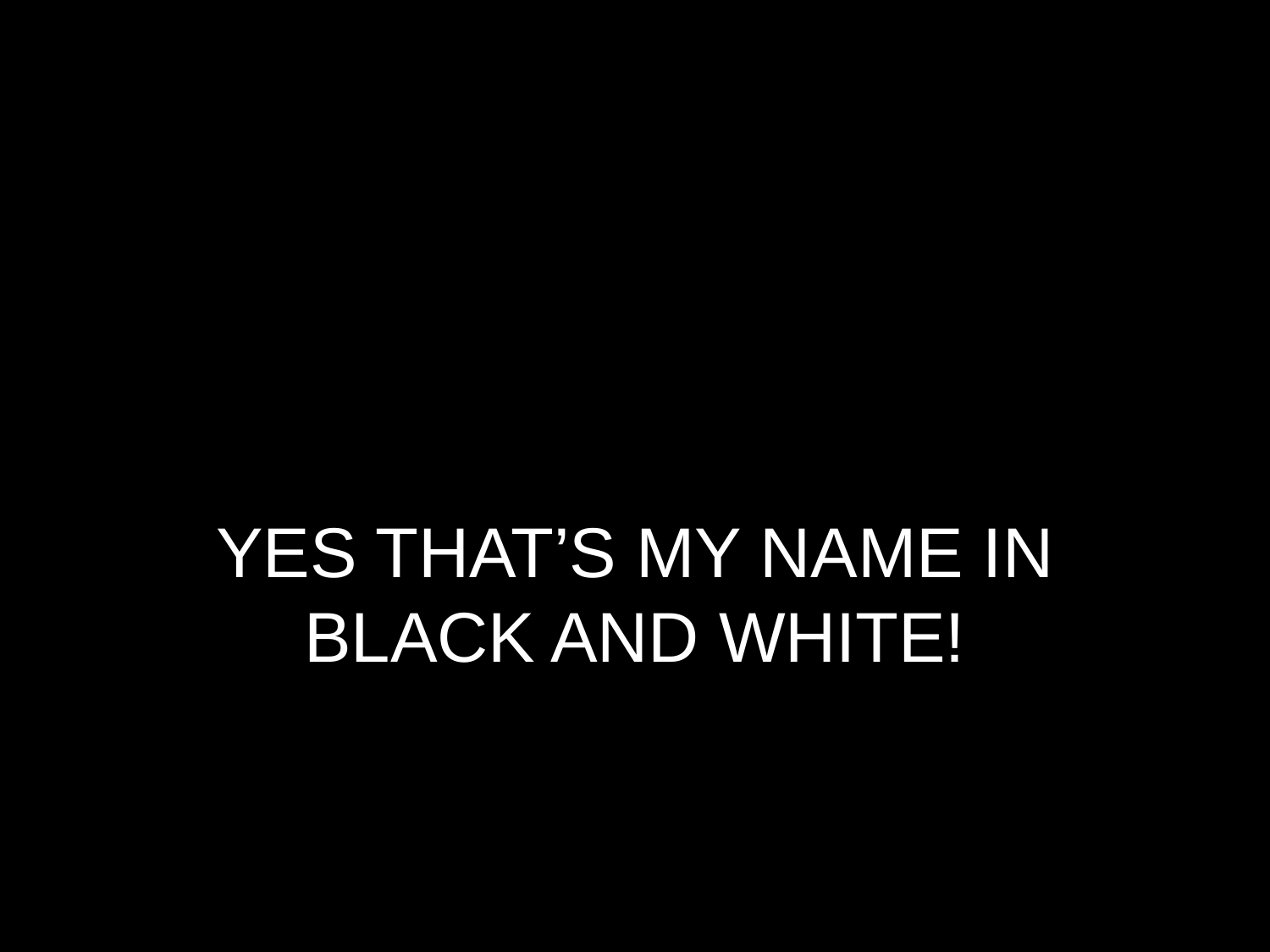

# YES THAT’S MY NAME IN BLACK AND WHITE!